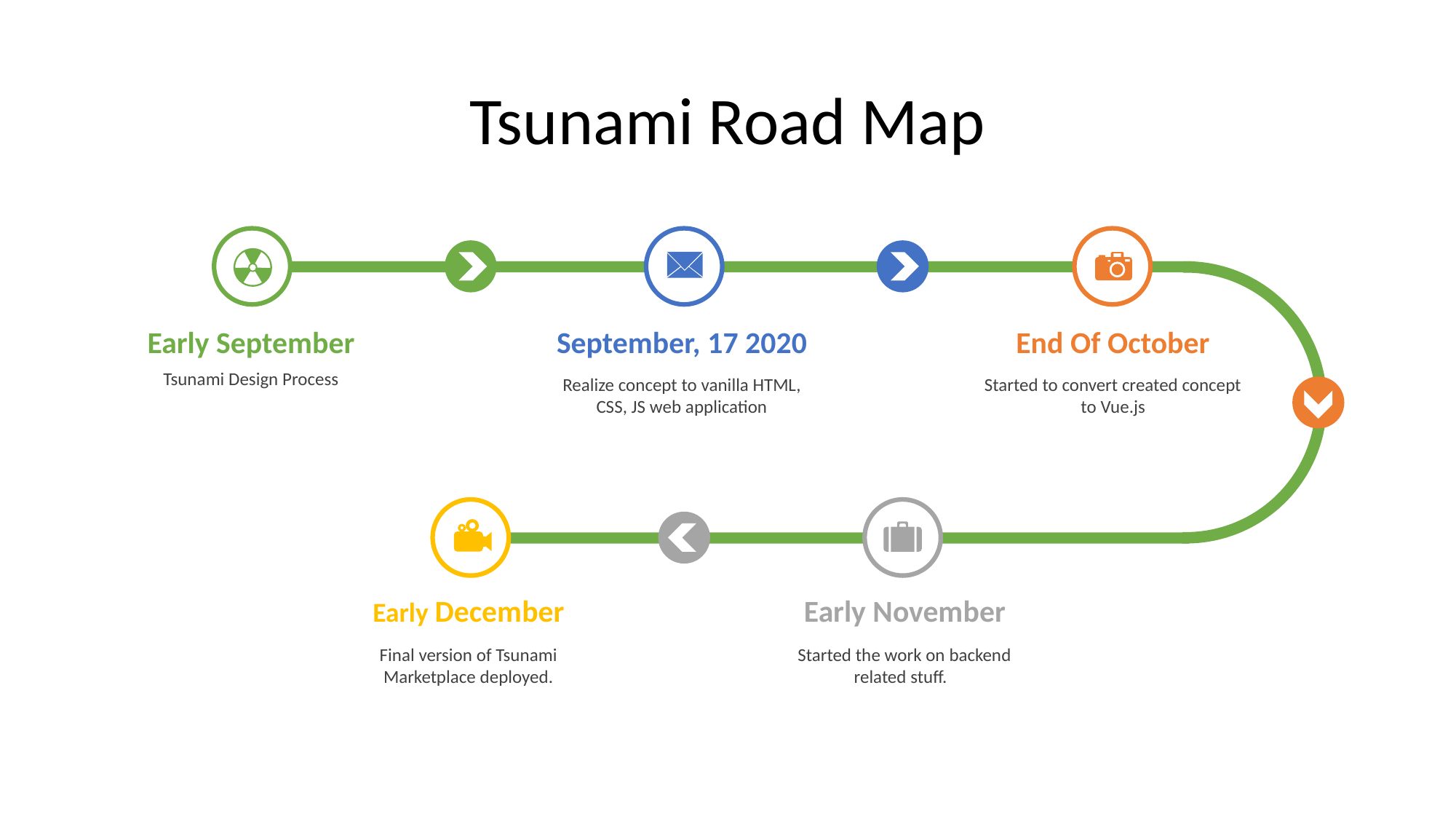

# Tsunami Road Map

Early September
September, 17 2020
End Of October
Tsunami Design Process
Realize concept to vanilla HTML, CSS, JS web application
Started to convert created concept to Vue.js

Early December
Early November
Final version of Tsunami Marketplace deployed.
Started the work on backend related stuff.